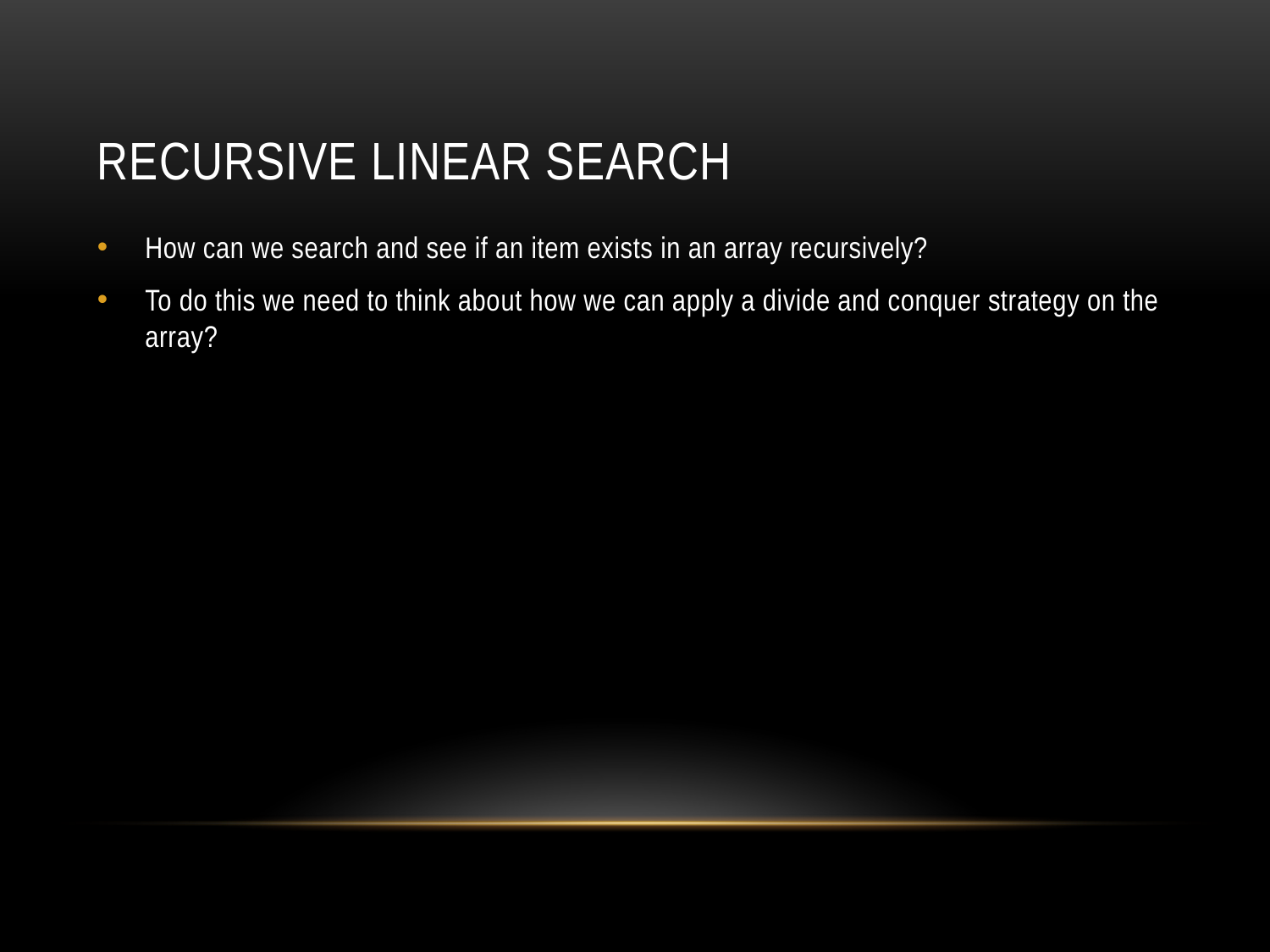

# Recursive linear search
How can we search and see if an item exists in an array recursively?
To do this we need to think about how we can apply a divide and conquer strategy on the array?